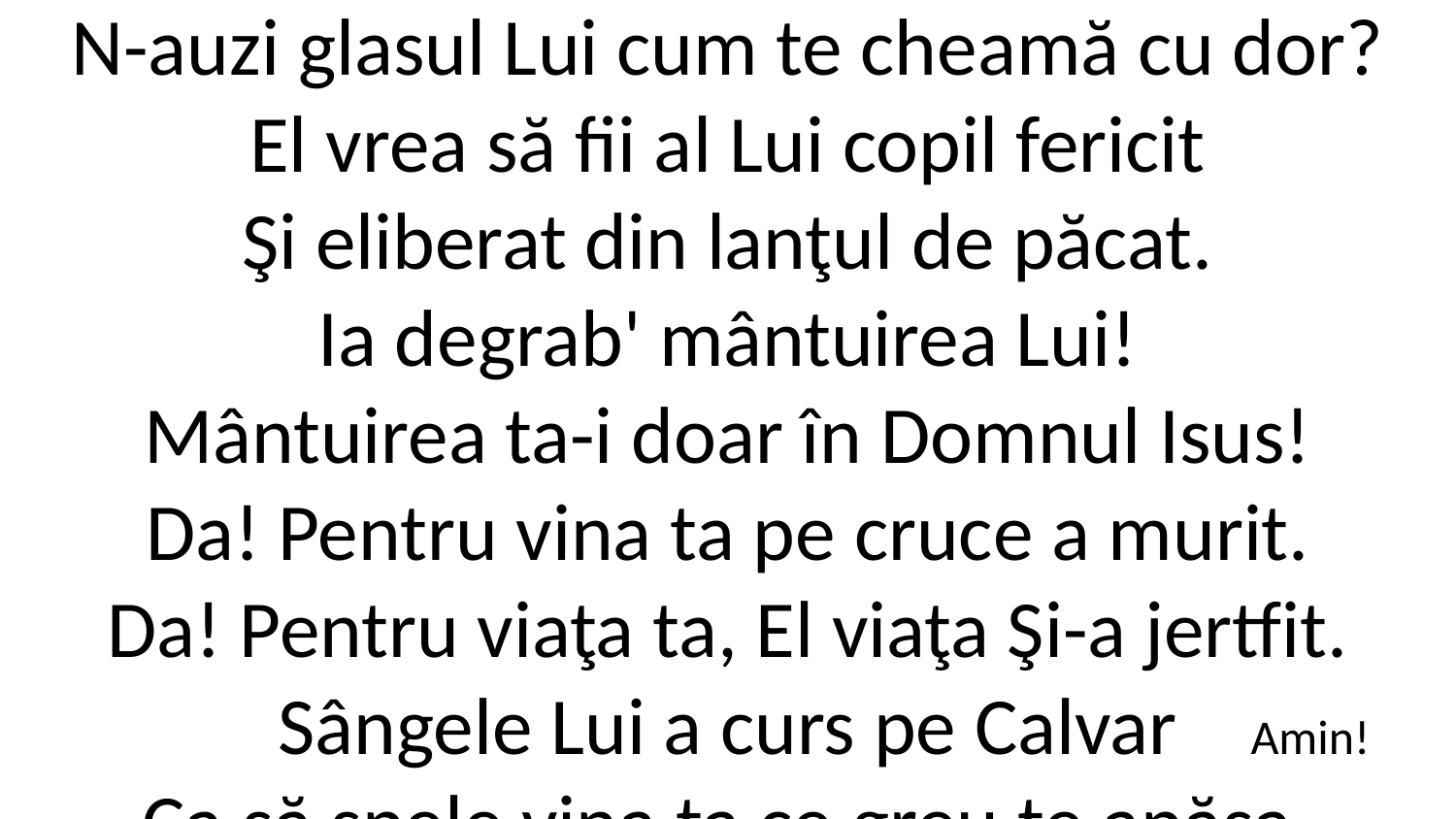

2. O, suflete iubit şi scump lui Dumnezeu,
N-auzi glasul Lui cum te cheamă cu dor?
El vrea să fii al Lui copil fericit
Şi eliberat din lanţul de păcat.
Ia degrab' mântuirea Lui!
Mântuirea ta-i doar în Domnul Isus!
Da! Pentru vina ta pe cruce a murit.
Da! Pentru viaţa ta, El viaţa Şi-a jertfit.
Sângele Lui a curs pe Calvar
Ca să spele vina ta ce greu te apăsa.
Vrea să te fericească pentru veci.

Amin!